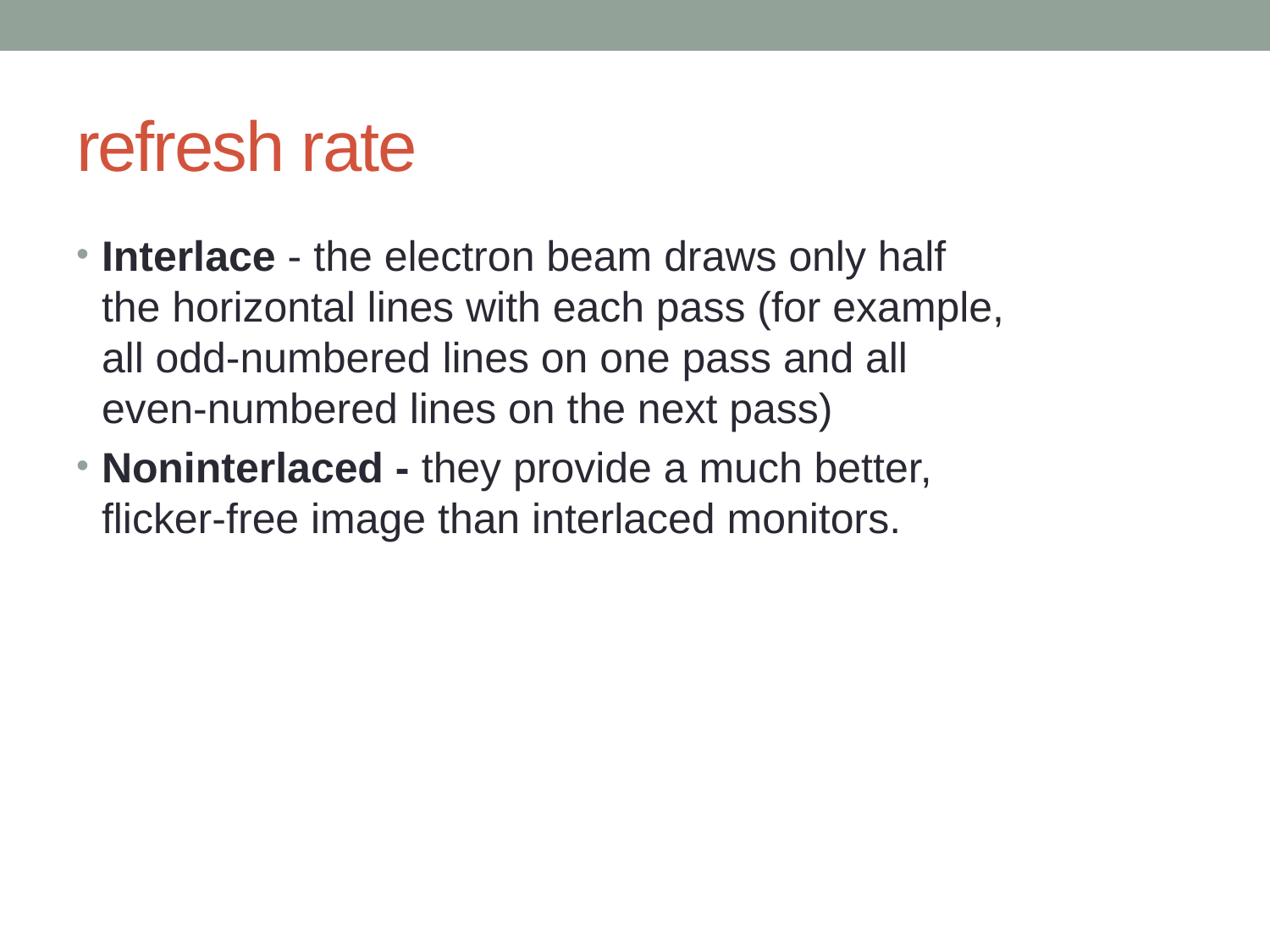

# refresh rate
Interlace - the electron beam draws only half the horizontal lines with each pass (for example, all odd-numbered lines on one pass and all even-numbered lines on the next pass)
Noninterlaced - they provide a much better, flicker-free image than interlaced monitors.